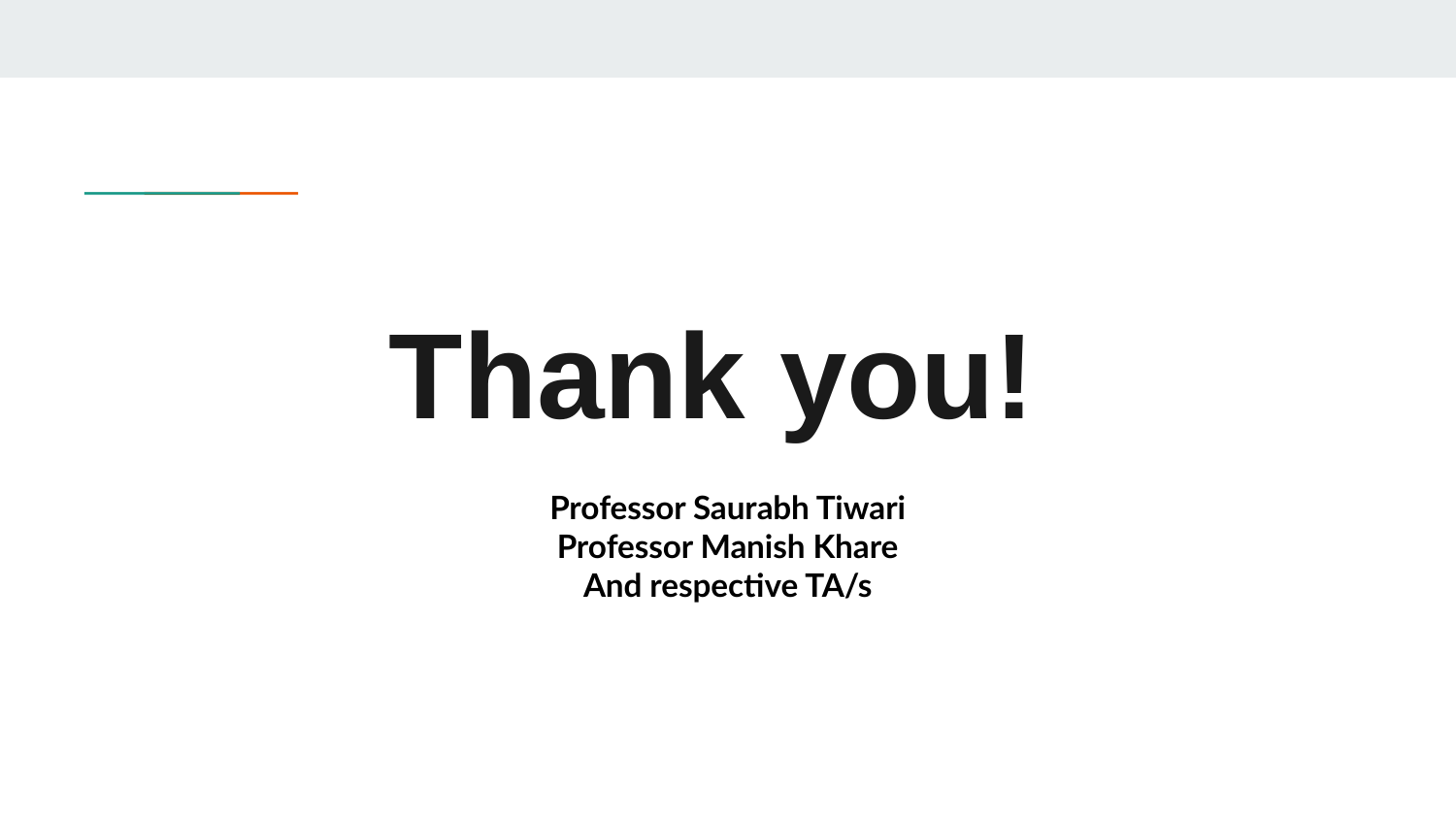

# Thank you!
Professor Saurabh Tiwari
Professor Manish Khare
And respective TA/s